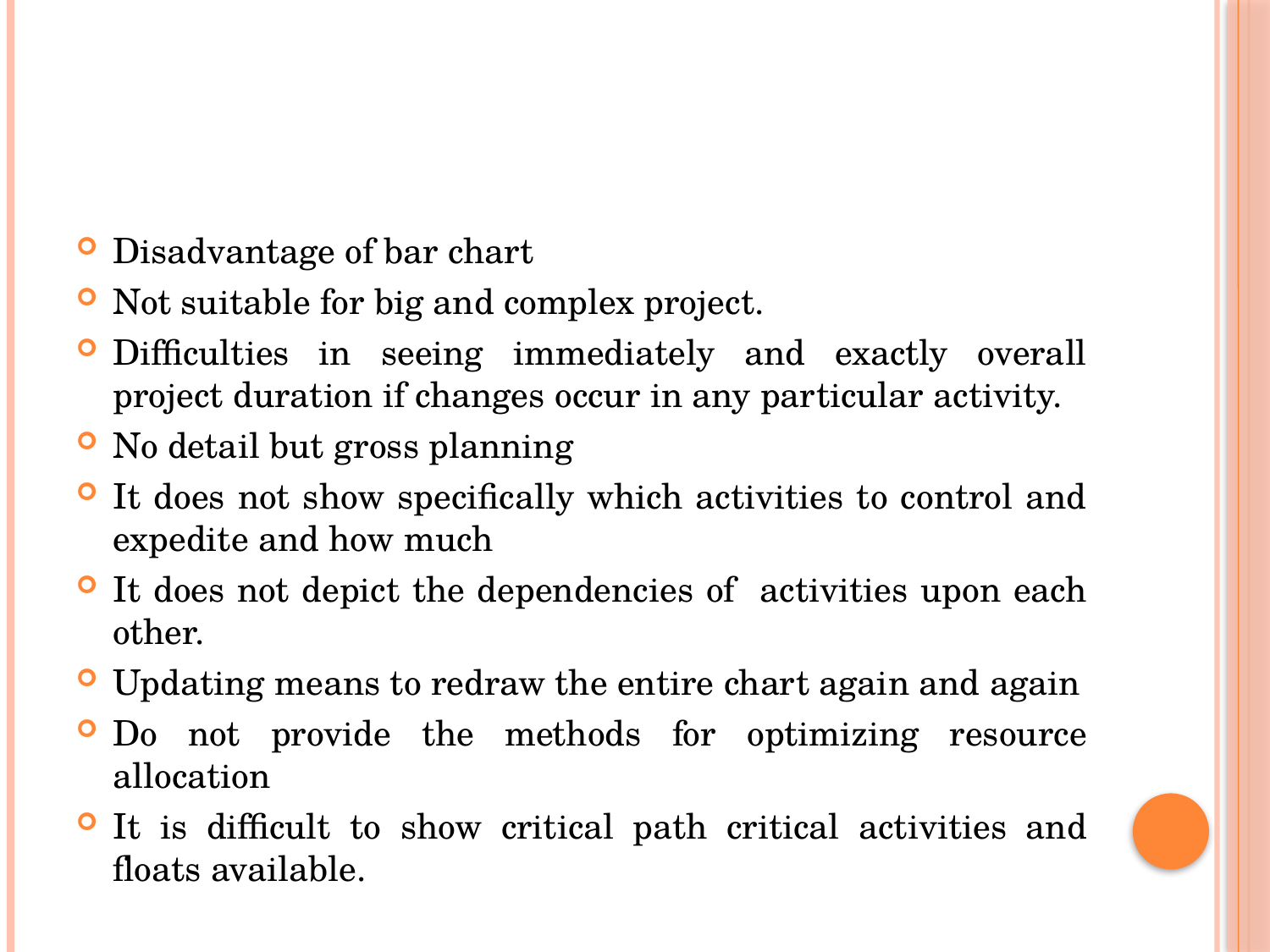

#
Disadvantage of bar chart
Not suitable for big and complex project.
Difficulties in seeing immediately and exactly overall project duration if changes occur in any particular activity.
No detail but gross planning
It does not show specifically which activities to control and expedite and how much
It does not depict the dependencies of  activities upon each other.
Updating means to redraw the entire chart again and again
Do not provide the methods for optimizing resource allocation
It is difficult to show critical path critical activities and floats available.